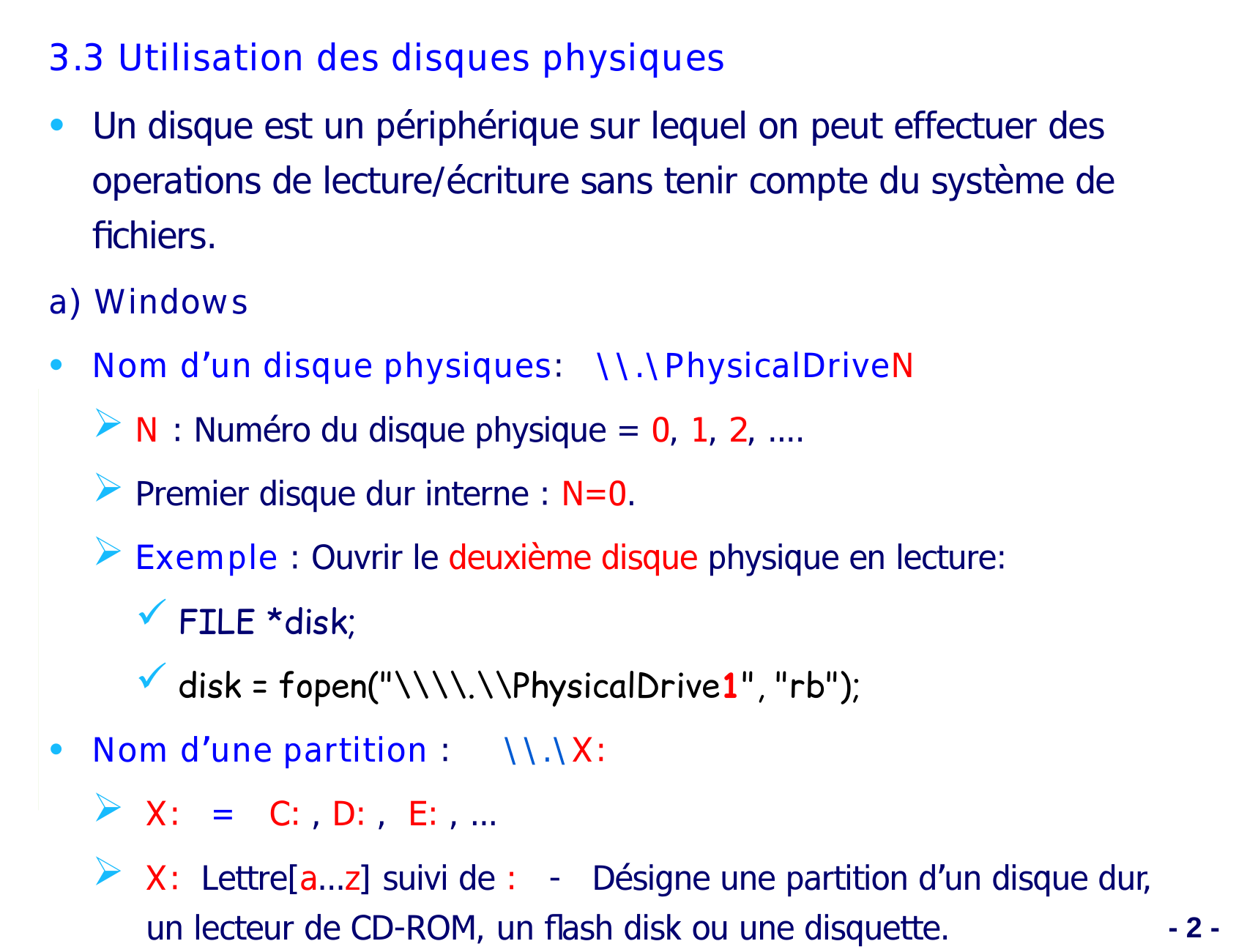

3.3 Utilisation des disques physiques
Un disque est un périphérique sur lequel on peut effectuer des operations de lecture/écriture sans tenir compte du système de fichiers.
a) Windows
Nom d’un disque physiques:   \\.\PhysicalDriveN
N : Numéro du disque physique = 0, 1, 2, ….
Premier disque dur interne : N=0.
Exemple : Ouvrir le deuxième disque physique en lecture:
FILE *disk;
disk = fopen("\\\\.\\PhysicalDrive1", "rb");
Nom d’une partition :     \\.\X:
X:   =   C: , D: ,  E: , …
X:  Lettre[a…z] suivi de :   -   Désigne une partition d’un disque dur, un lecteur de CD-ROM, un flash disk ou une disquette.
- 2 -